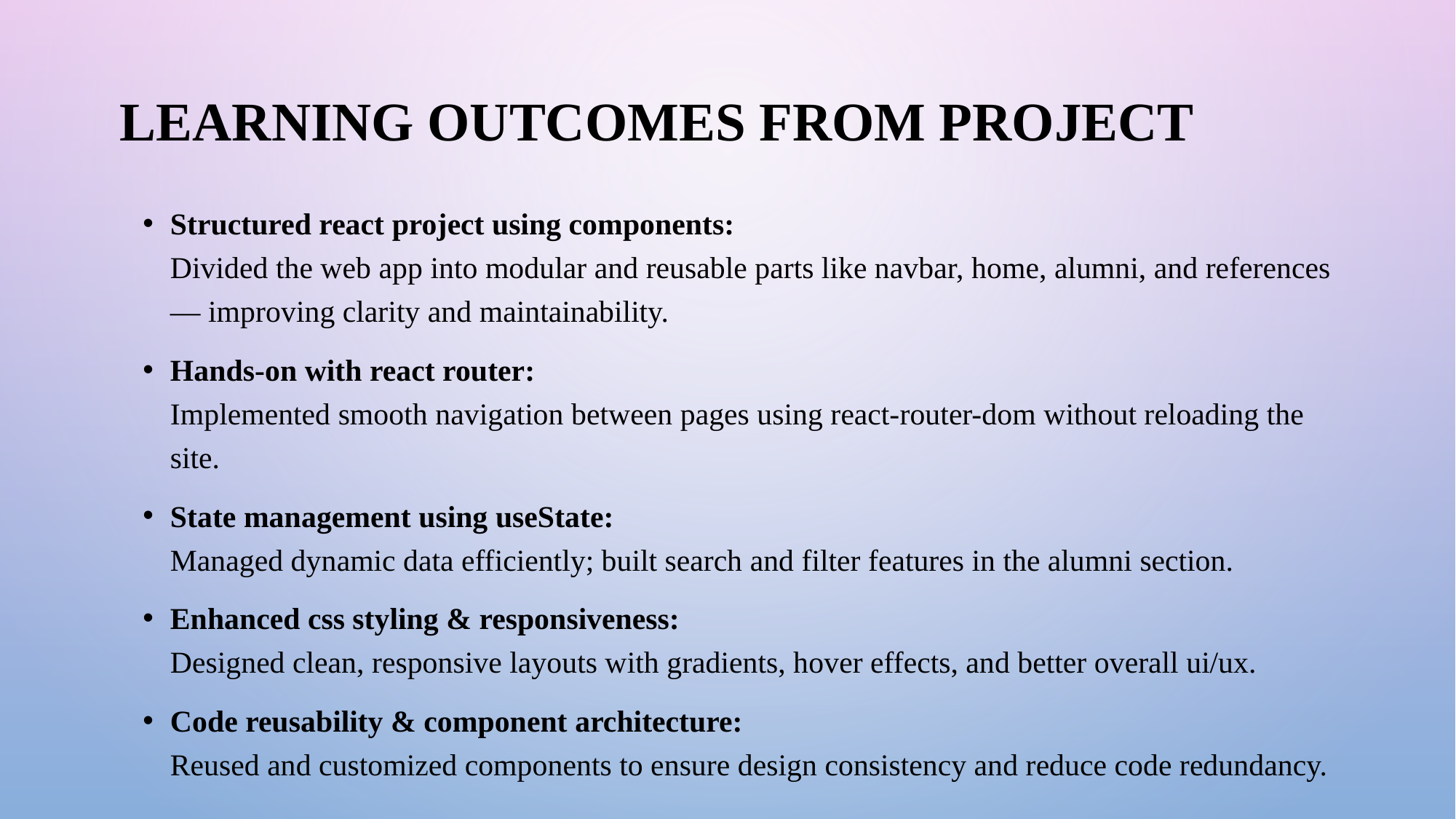

# Learning Outcomes from Project
Structured react project using components:
Divided the web app into modular and reusable parts like navbar, home, alumni, and references — improving clarity and maintainability.
Hands-on with react router:
Implemented smooth navigation between pages using react-router-dom without reloading the site.
State management using useState:
Managed dynamic data efficiently; built search and filter features in the alumni section.
Enhanced css styling & responsiveness:
Designed clean, responsive layouts with gradients, hover effects, and better overall ui/ux.
Code reusability & component architecture:
Reused and customized components to ensure design consistency and reduce code redundancy.